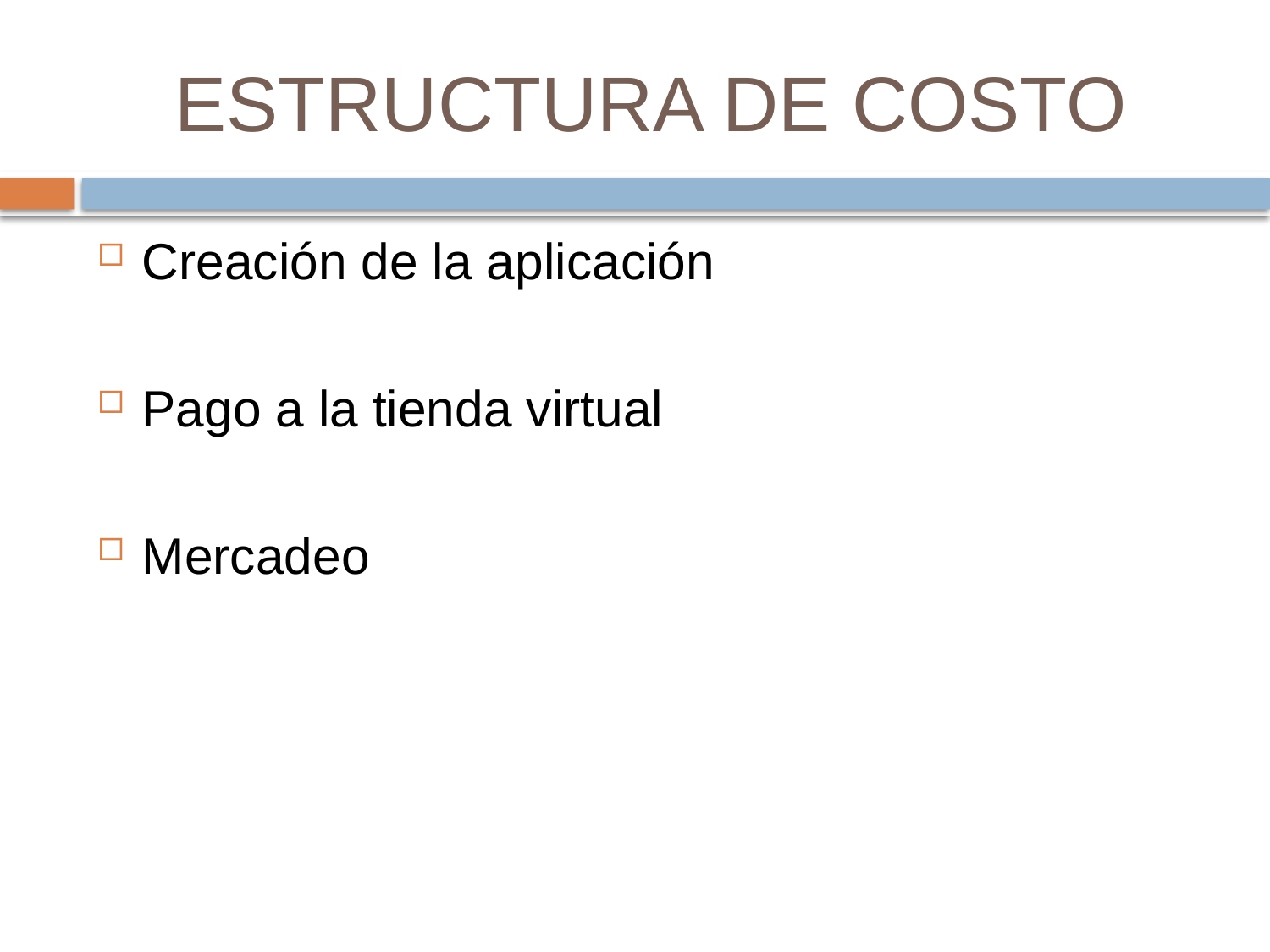

# ESTRUCTURA DE COSTO
Creación de la aplicación

Pago a la tienda virtual

Mercadeo